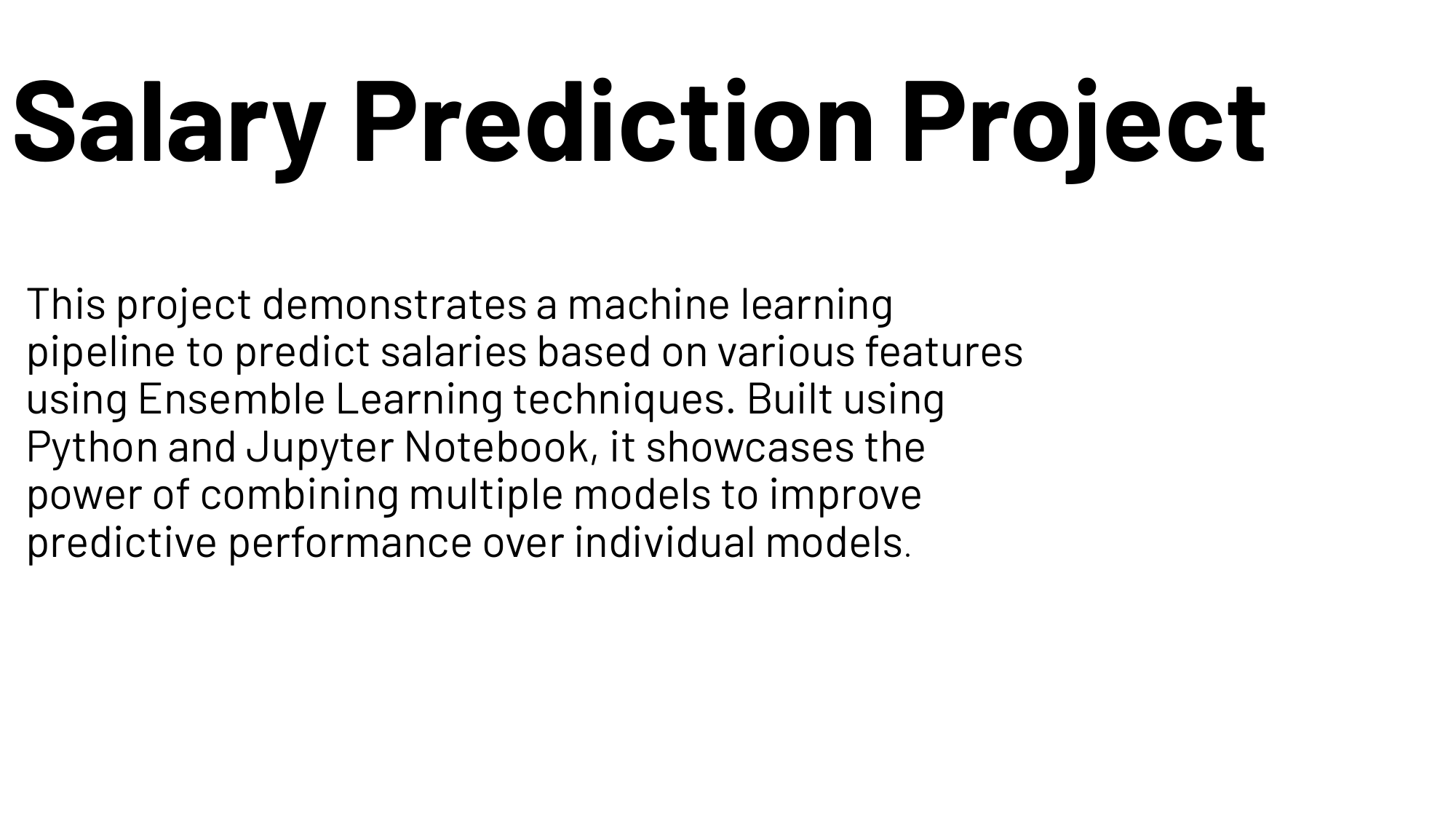

# Salary Prediction Project
This project demonstrates a machine learning pipeline to predict salaries based on various features using Ensemble Learning techniques. Built using Python and Jupyter Notebook, it showcases the power of combining multiple models to improve predictive performance over individual models.